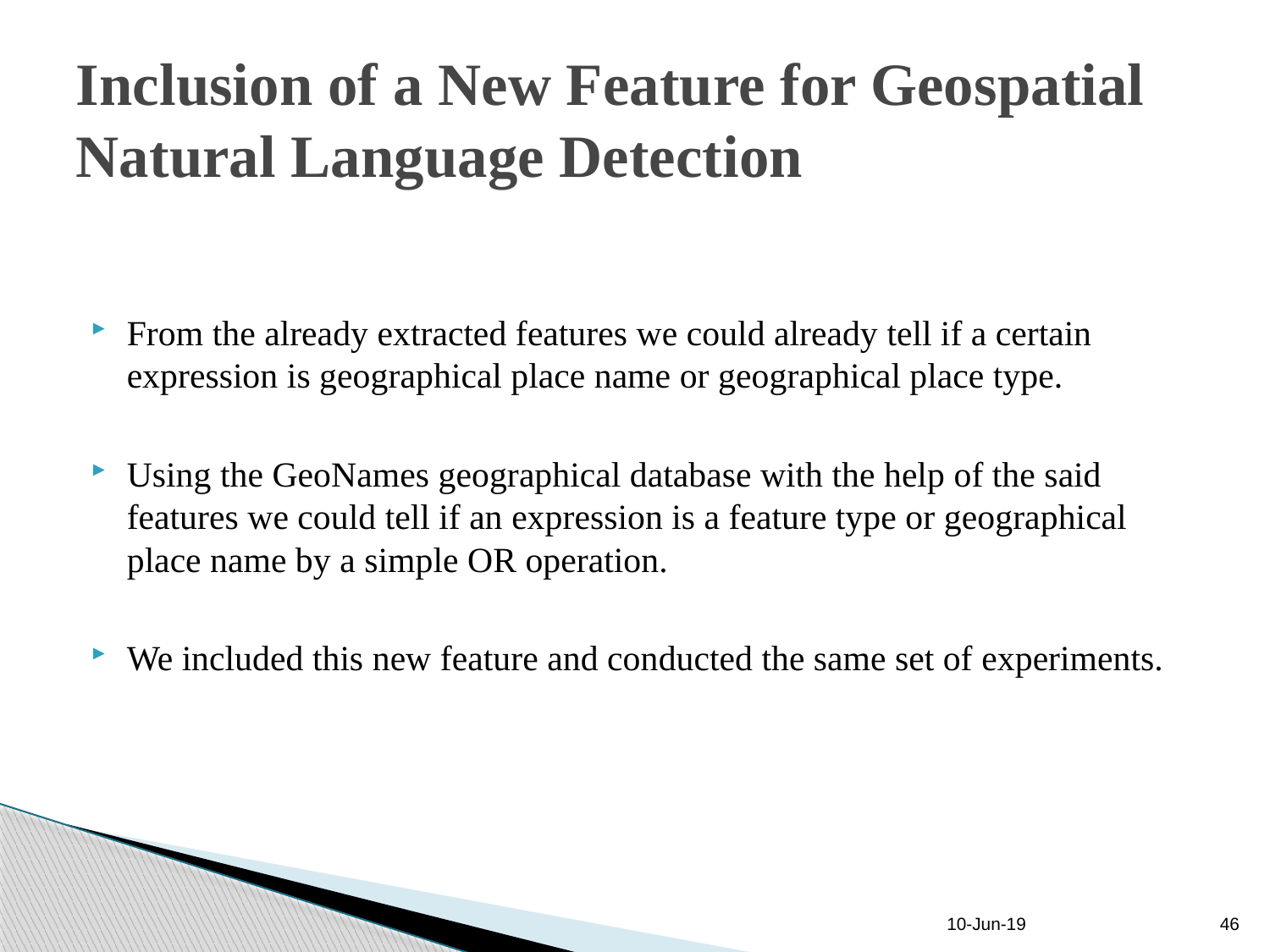

# Inclusion of a New Feature for Geospatial Natural Language Detection

From the already extracted features we could already tell if a certain expression is geographical place name or geographical place type.

Using the GeoNames geographical database with the help of the said features we could tell if an expression is a feature type or geographical place name by a simple OR operation.

We included this new feature and conducted the same set of experiments.
10-Jun-19
46